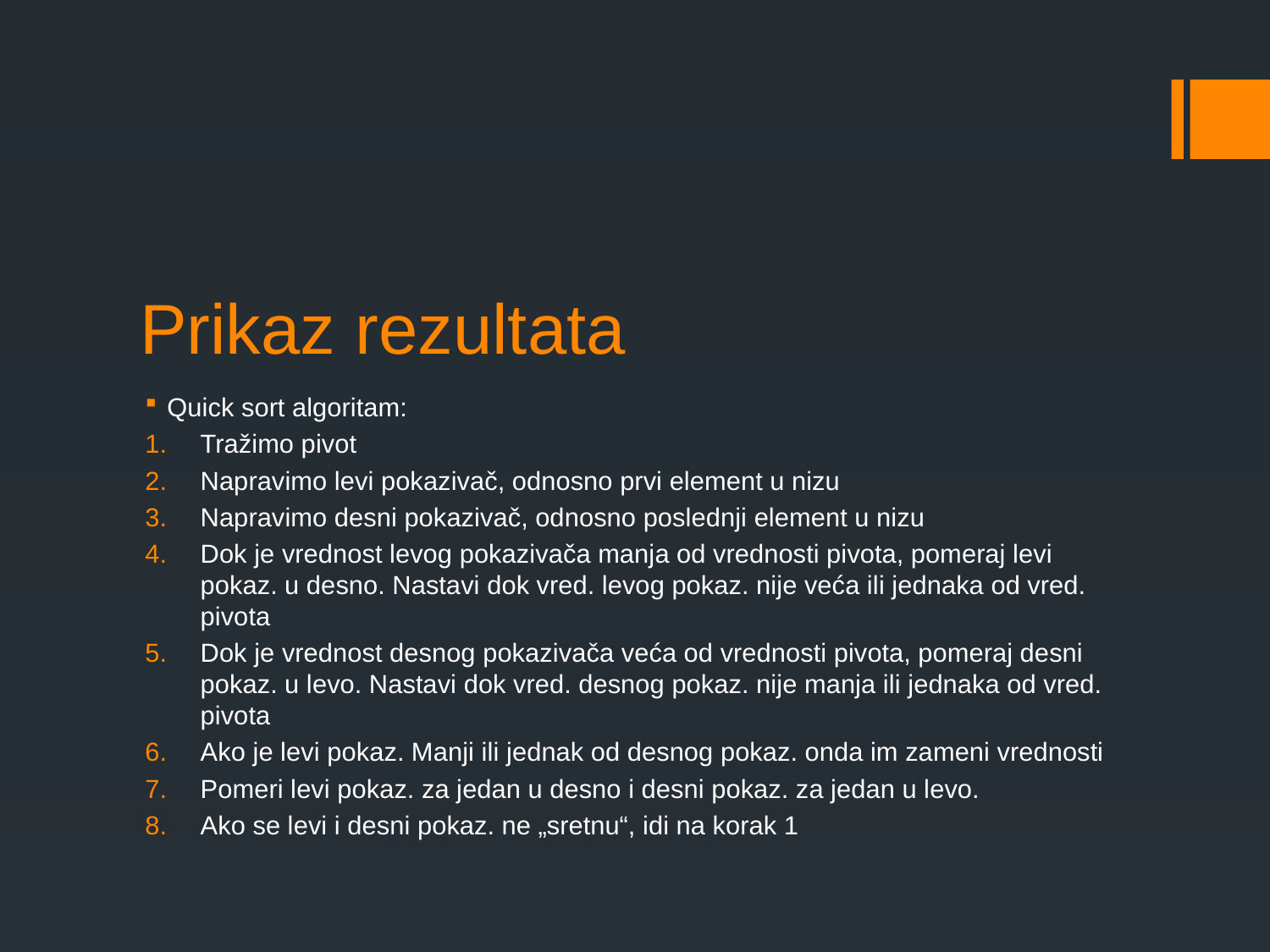

# Prikaz rezultata
Quick sort algoritam:
Tražimo pivot
Napravimo levi pokazivač, odnosno prvi element u nizu
Napravimo desni pokazivač, odnosno poslednji element u nizu
Dok je vrednost levog pokazivača manja od vrednosti pivota, pomeraj levi pokaz. u desno. Nastavi dok vred. levog pokaz. nije veća ili jednaka od vred. pivota
Dok je vrednost desnog pokazivača veća od vrednosti pivota, pomeraj desni pokaz. u levo. Nastavi dok vred. desnog pokaz. nije manja ili jednaka od vred. pivota
Ako je levi pokaz. Manji ili jednak od desnog pokaz. onda im zameni vrednosti
Pomeri levi pokaz. za jedan u desno i desni pokaz. za jedan u levo.
Ako se levi i desni pokaz. ne „sretnu“, idi na korak 1